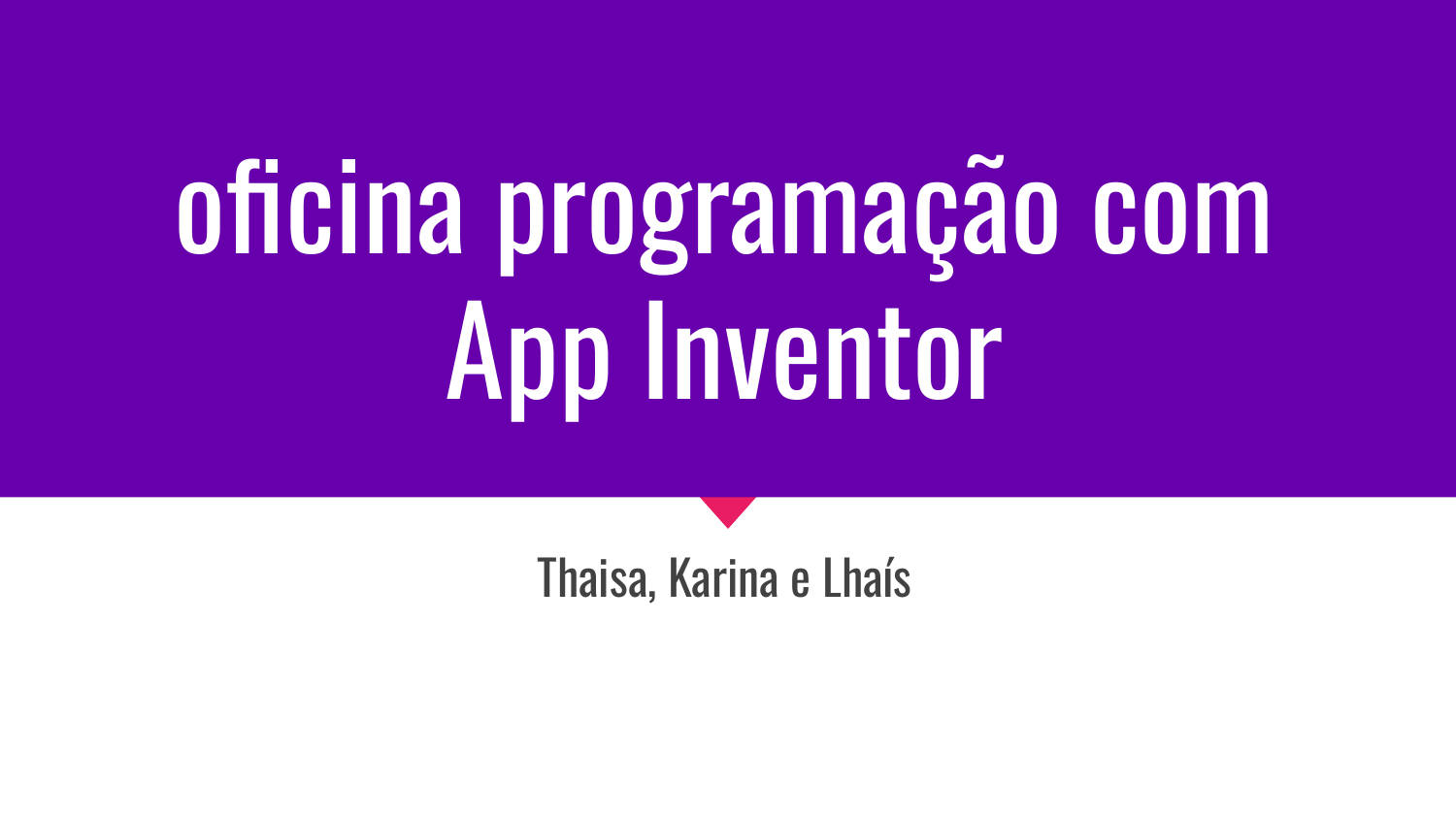

# oficina programação com App Inventor
Thaisa, Karina e Lhaís